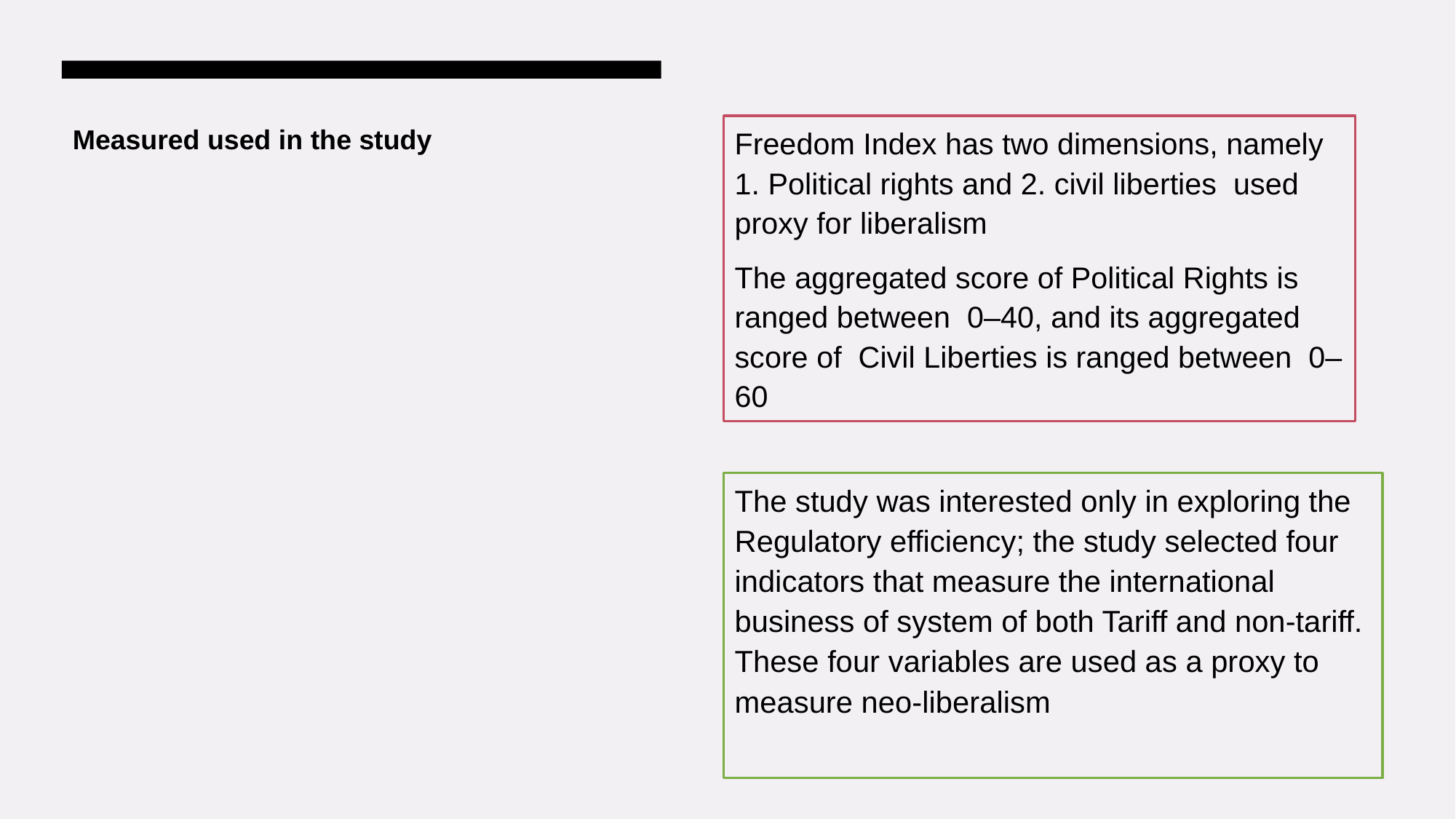

Freedom Index has two dimensions, namely 1. Political rights and 2. civil liberties  used proxy for liberalism
The aggregated score of Political Rights is ranged between  0–40, and its aggregated score of  Civil Liberties is ranged between  0–60
# Measured used in the study
The study was interested only in exploring the Regulatory efficiency; the study selected four indicators that measure the international business of system of both Tariff and non-tariff. These four variables are used as a proxy to measure neo-liberalism